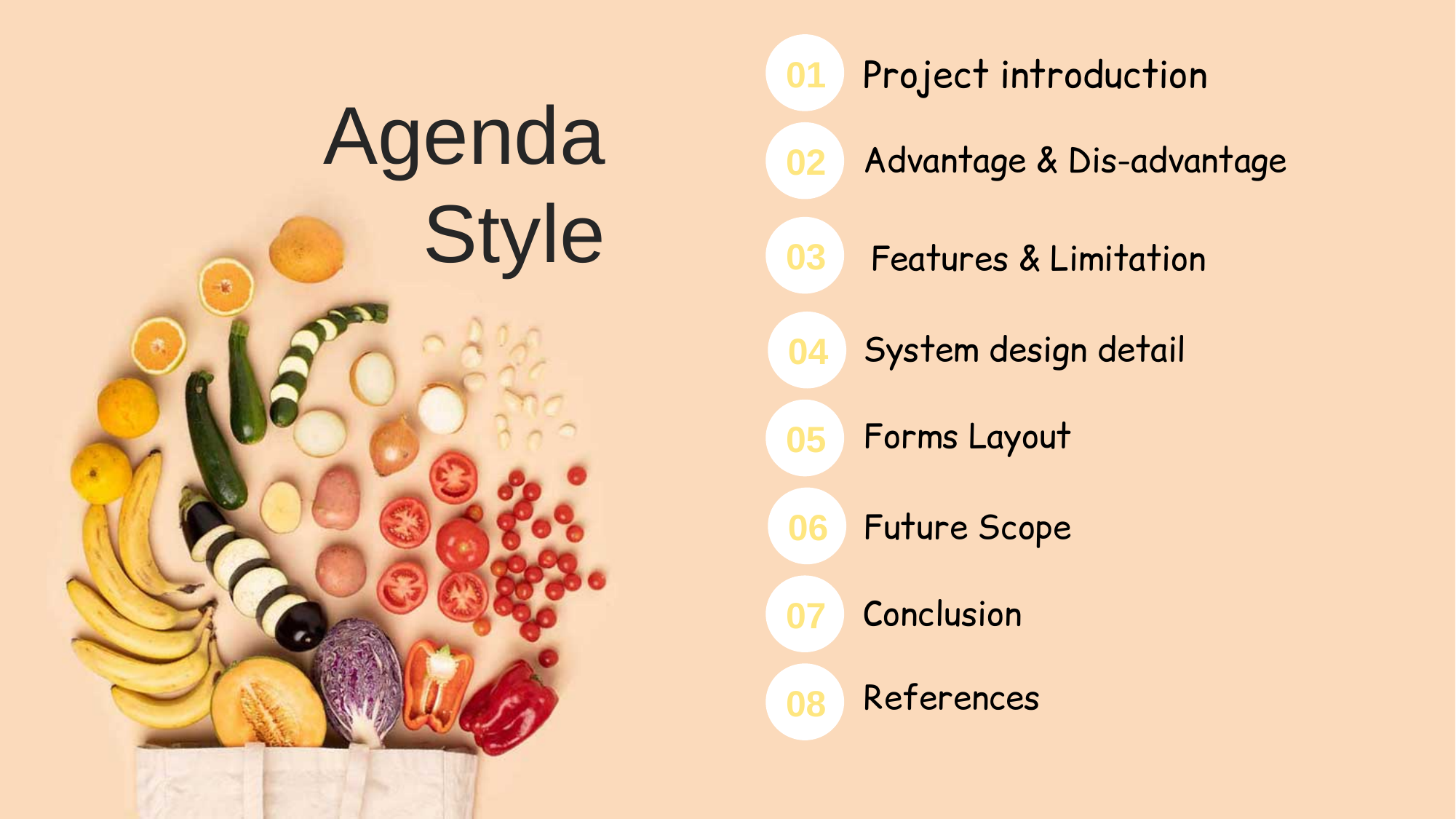

01
Project introduction
Agenda
Style

02
Advantage & Dis-advantage

03
Features & Limitation

System design detail
04

Forms Layout
05

06
Future Scope

07
Conclusion

References
08